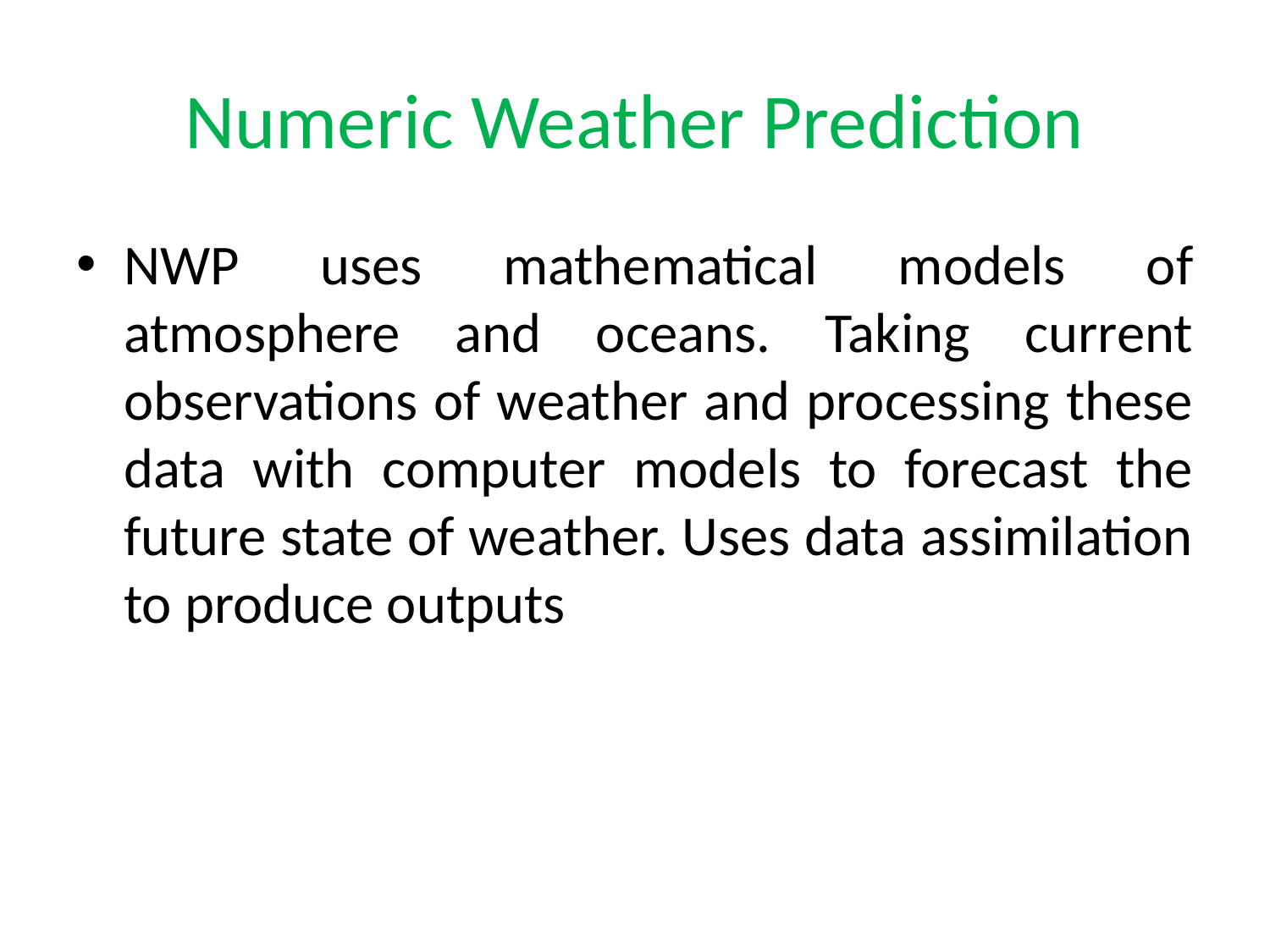

# Numeric Weather Prediction
NWP uses mathematical models of atmosphere and oceans. Taking current observations of weather and processing these data with computer models to forecast the future state of weather. Uses data assimilation to produce outputs